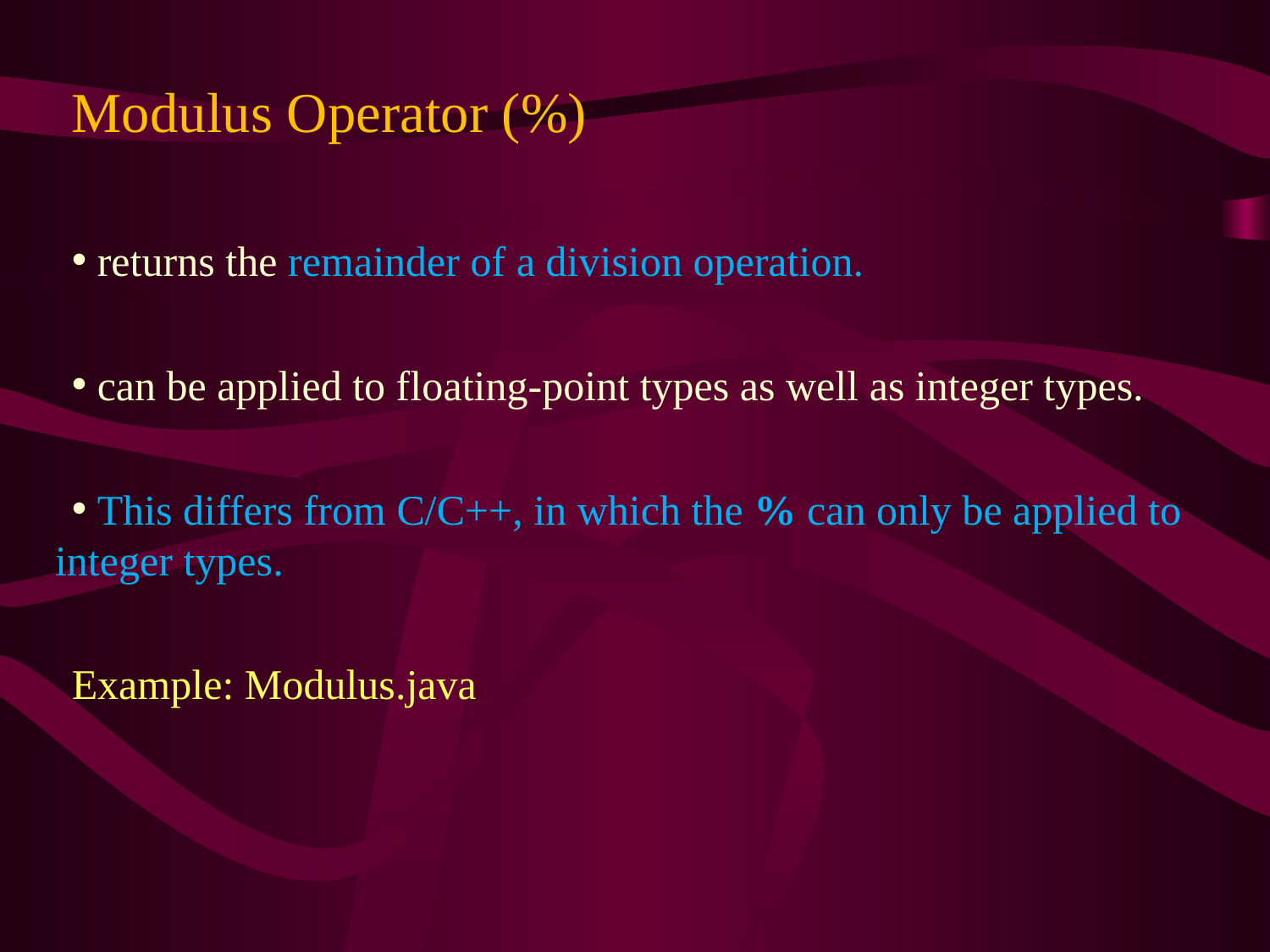

Modulus Operator (%)

 returns the remainder of a division operation.

 can be applied to floating-point types as well as integer types.

 This differs from C/C++, in which the % can only be applied to integer types.

Example: Modulus.java